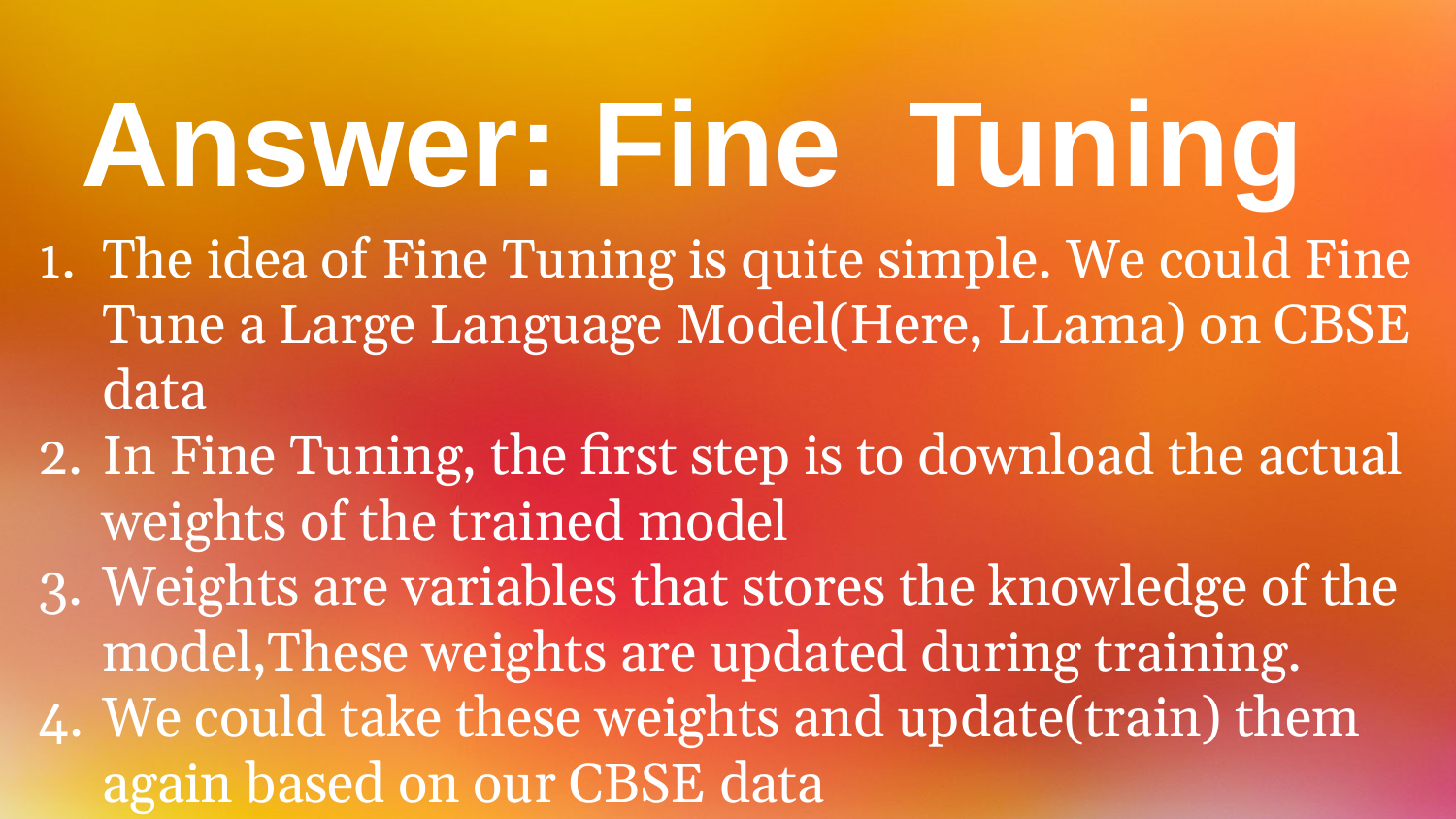

Answer: Fine  Tuning
The idea of Fine Tuning is quite simple. We could Fine Tune a Large Language Model(Here, LLama) on CBSE data
In Fine Tuning, the first step is to download the actual weights of the trained model
Weights are variables that stores the knowledge of the model,These weights are updated during training.
We could take these weights and update(train) them again based on our CBSE data